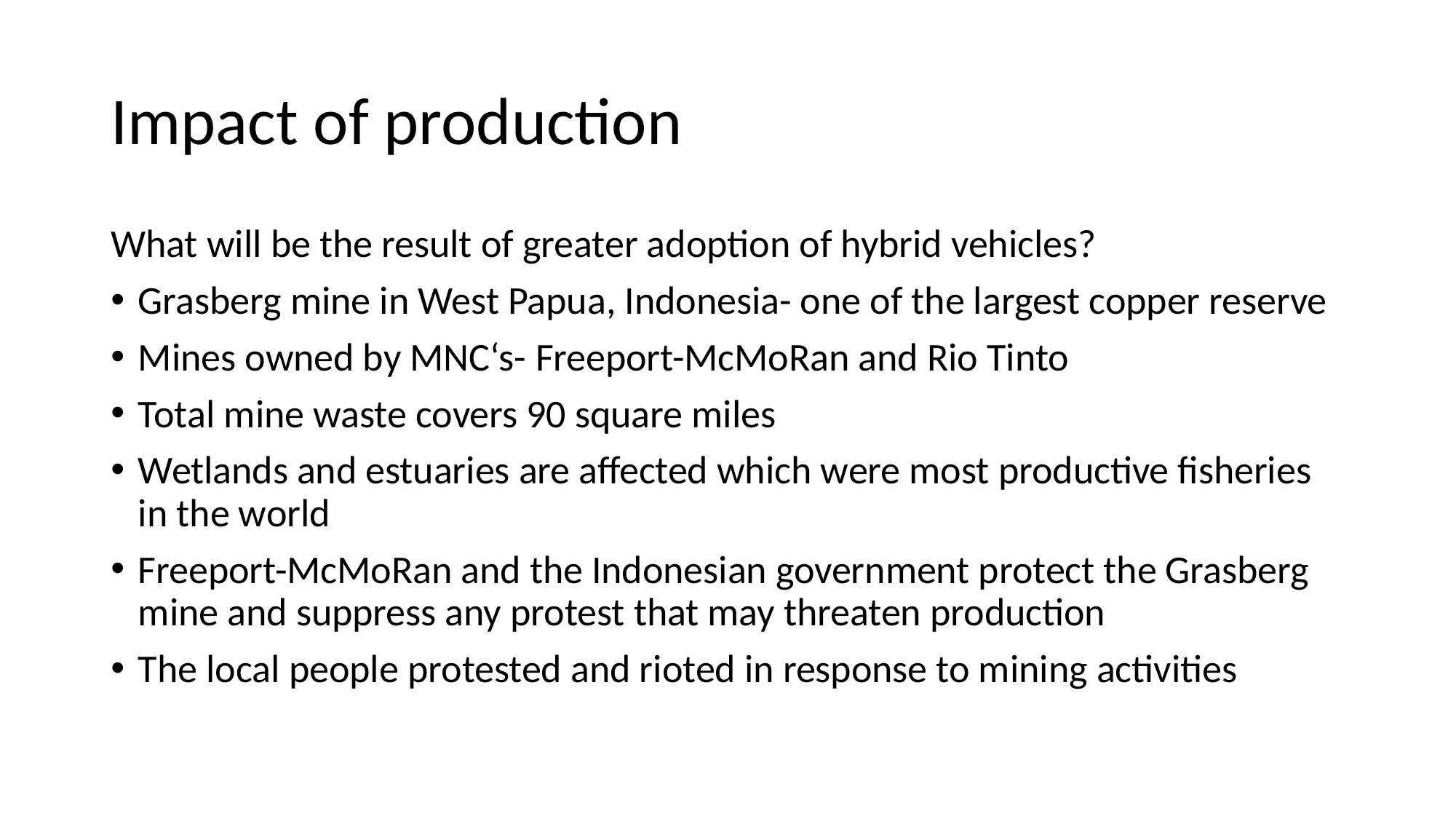

# Impact of production
What will be the result of greater adoption of hybrid vehicles?
Grasberg mine in West Papua, Indonesia- one of the largest copper reserve
Mines owned by MNC‘s- Freeport-McMoRan and Rio Tinto
Total mine waste covers 90 square miles
Wetlands and estuaries are affected which were most productive fisheries in the world
Freeport-McMoRan and the Indonesian government protect the Grasberg mine and suppress any protest that may threaten production
The local people protested and rioted in response to mining activities